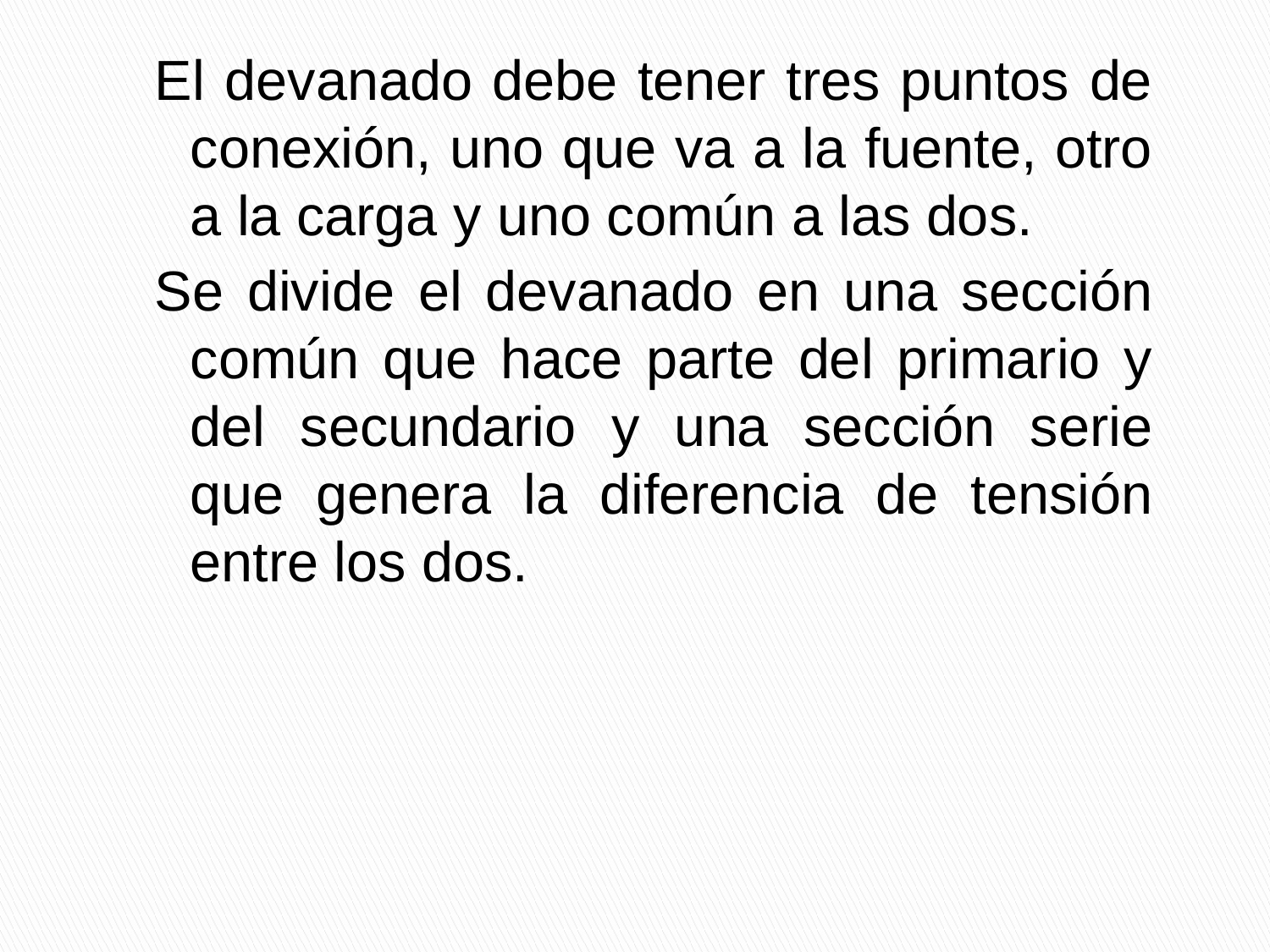

El devanado debe tener tres puntos de conexión, uno que va a la fuente, otro a la carga y uno común a las dos.
Se divide el devanado en una sección común que hace parte del primario y del secundario y una sección serie que genera la diferencia de tensión entre los dos.